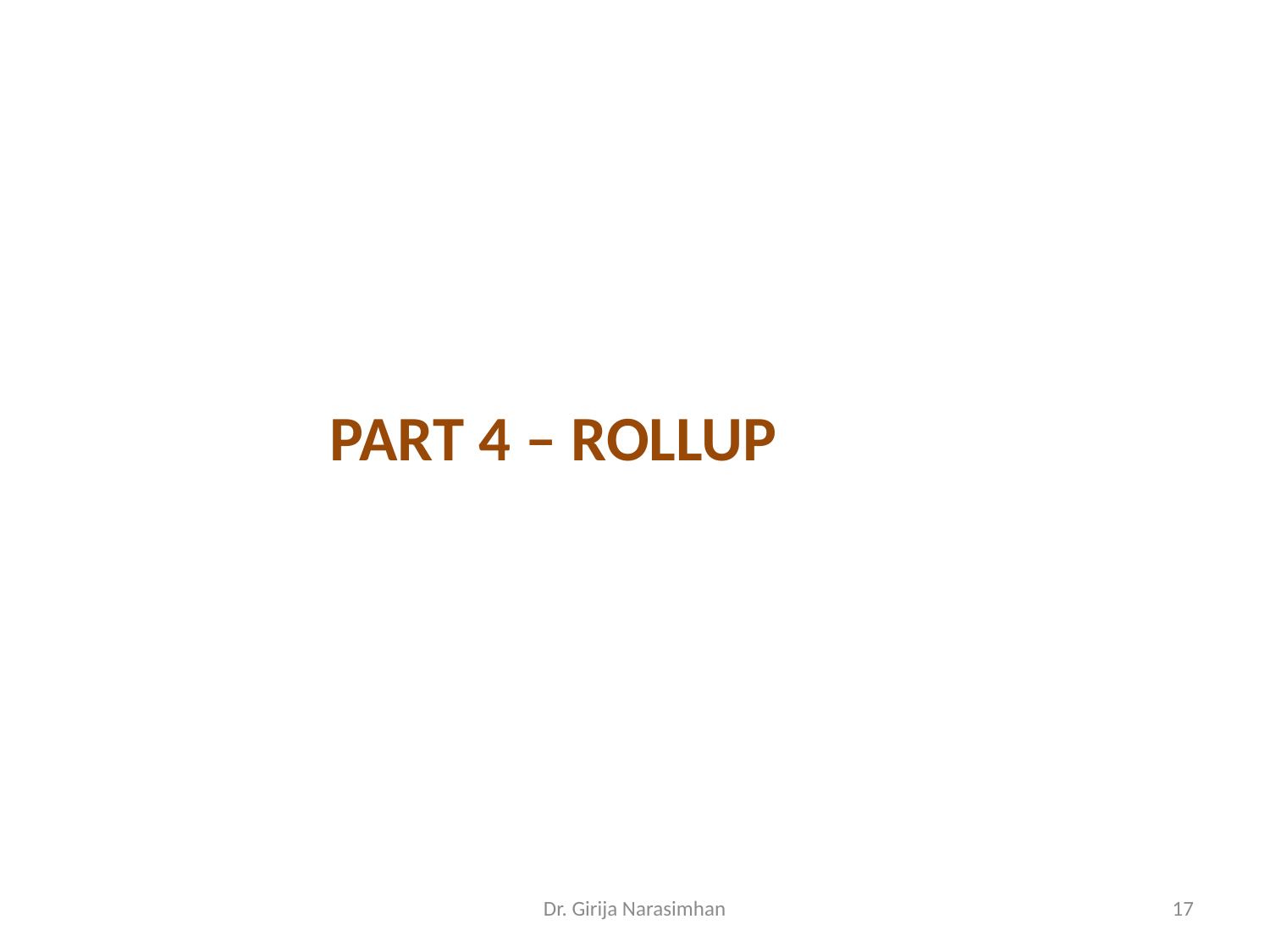

PART 4 – ROLLUP
Dr. Girija Narasimhan
17